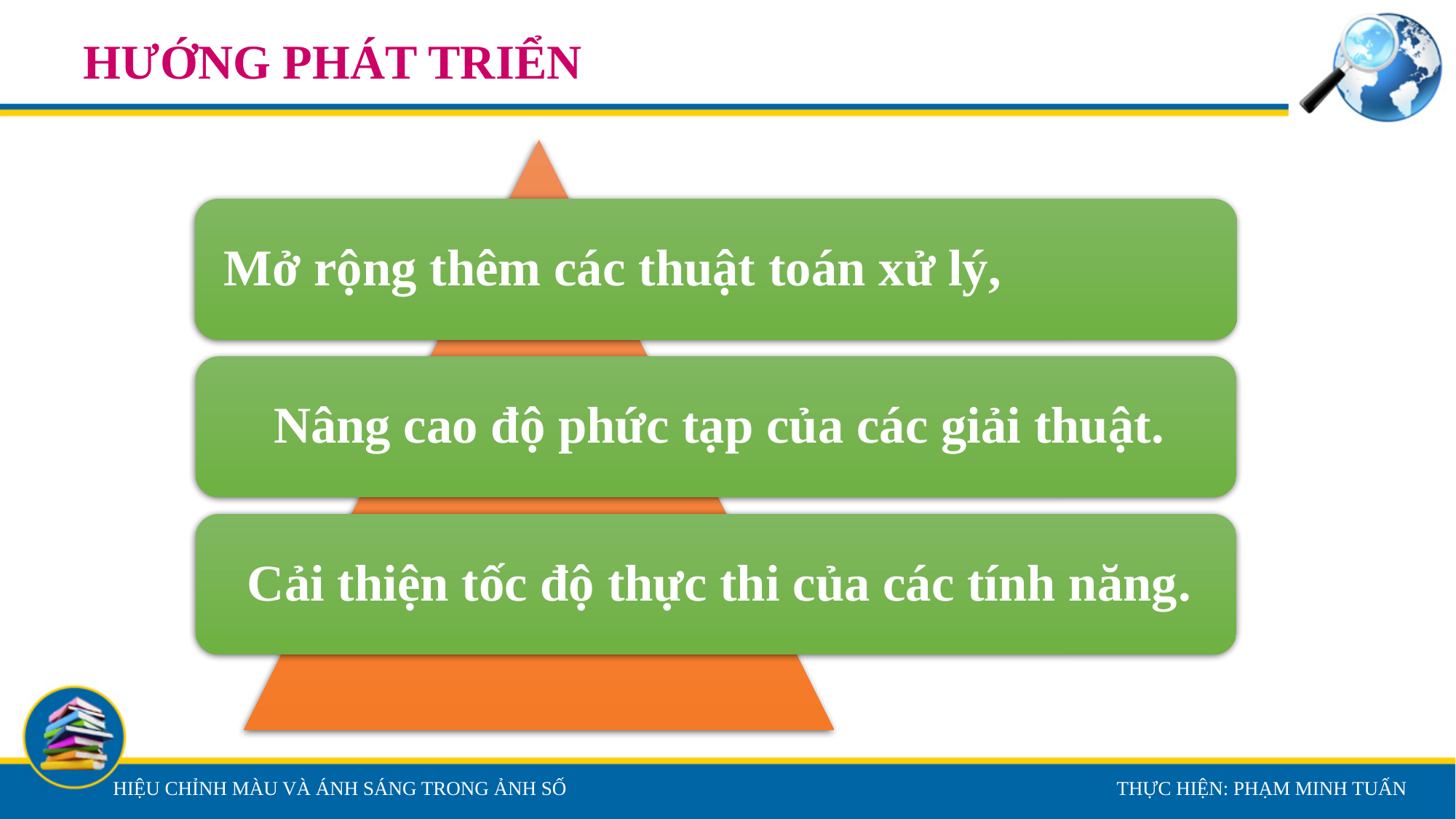

# HƯỚNG PHÁT TRIỂN
Mở rộng thêm các thuật toán xử lý,
Nâng cao độ phức tạp của các giải thuật.
Cải thiện tốc độ thực thi của các tính năng.